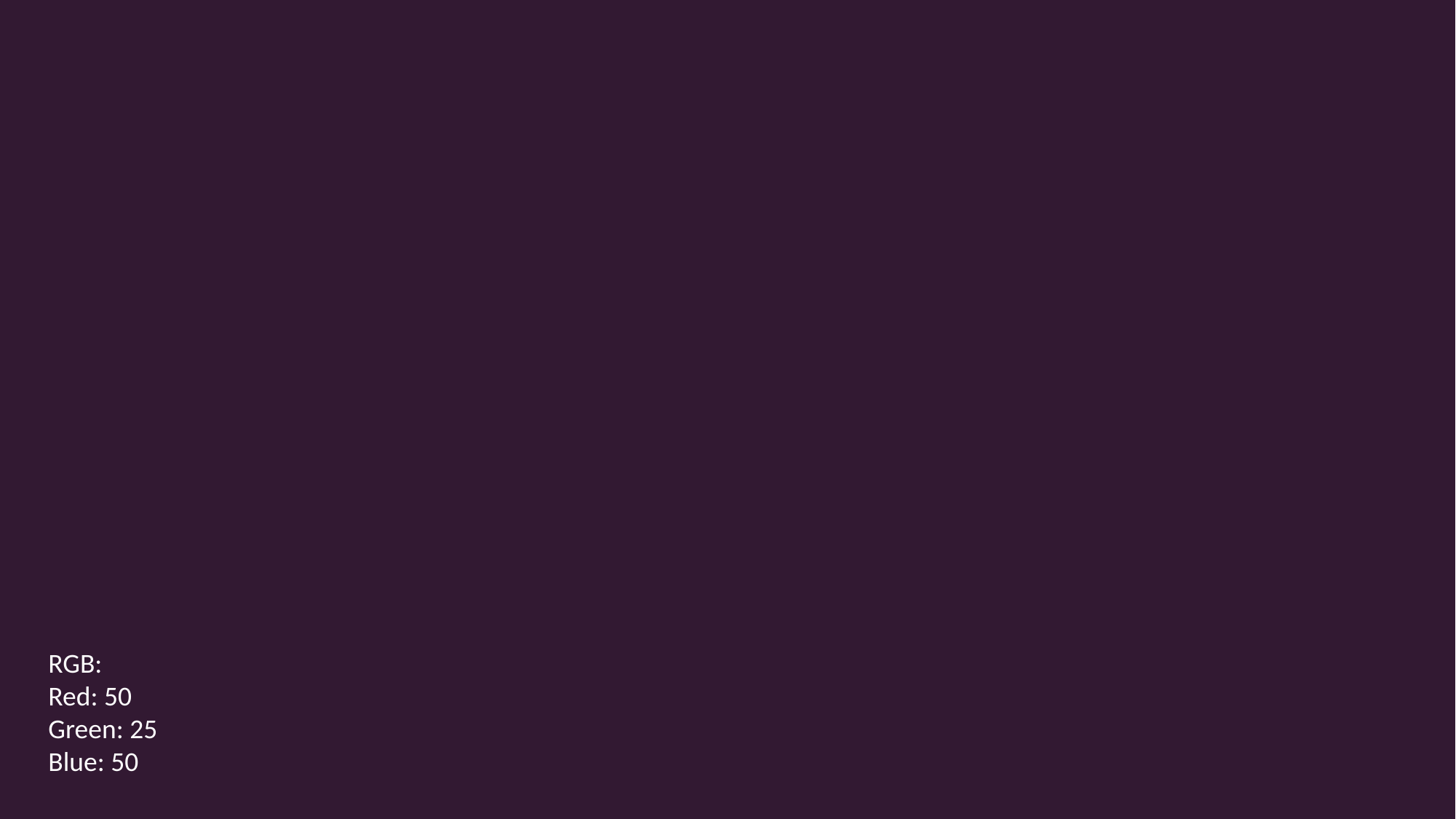

RGB:
Red: 50
Green: 25
Blue: 50